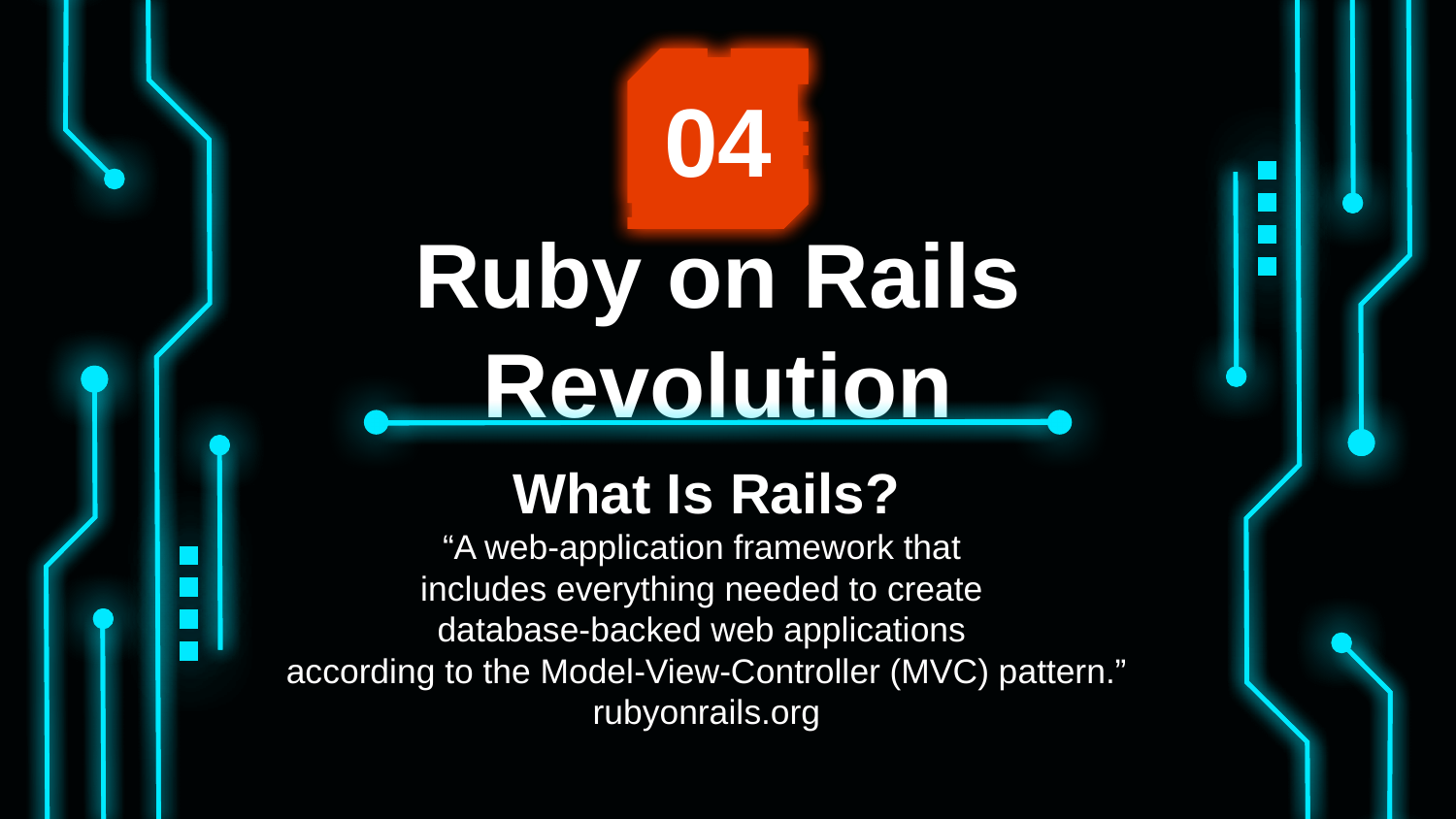

04
# Ruby on Rails Revolution

What Is Rails?
“A web-application framework that
includes everything needed to create
database-backed web applications
according to the Model-View-Controller (MVC) pattern.”
rubyonrails.org